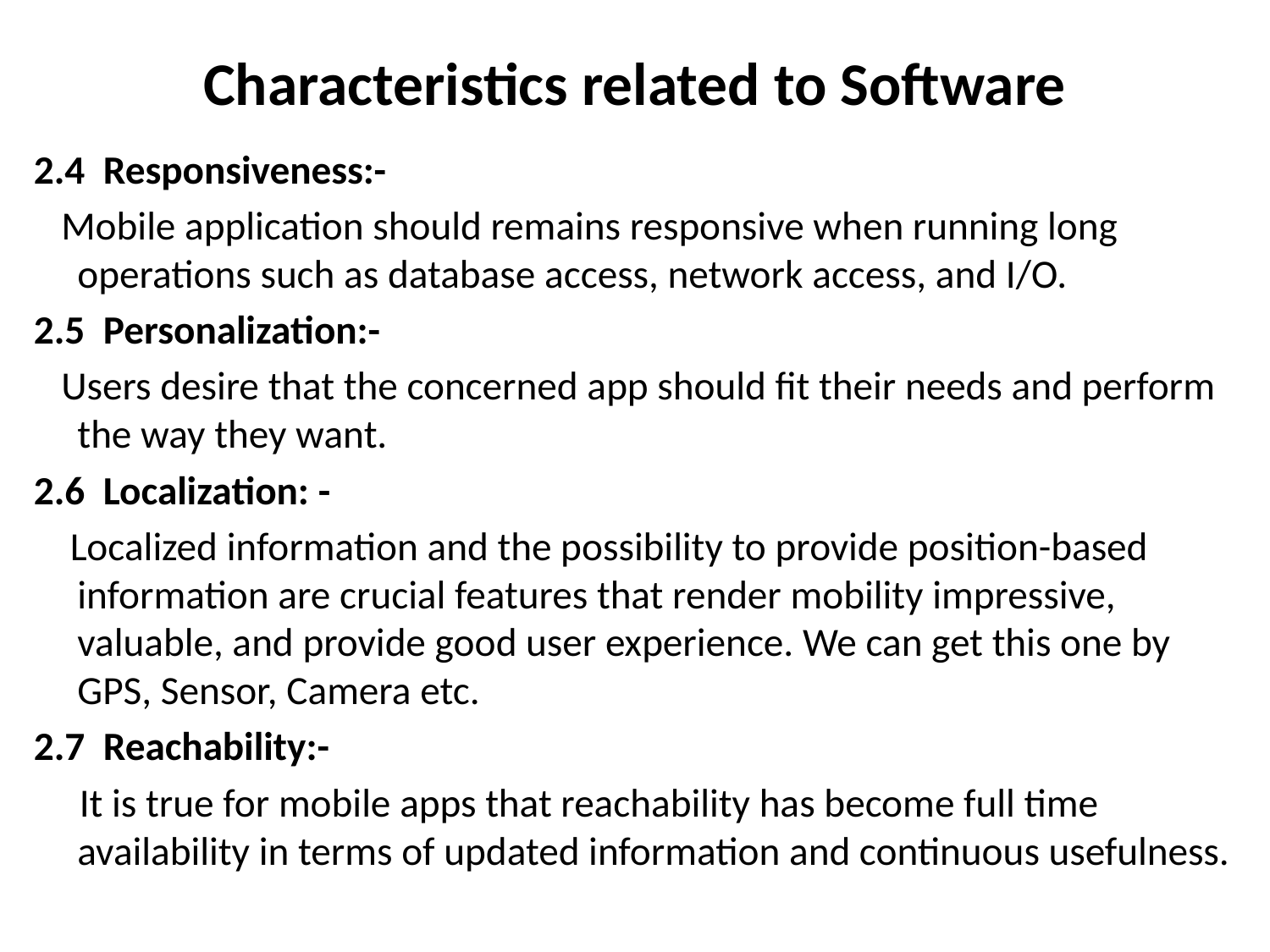

# Characteristics related to Software
2.4  Responsiveness:-
   Mobile application should remains responsive when running long operations such as database access, network access, and I/O.
2.5  Personalization:-
   Users desire that the concerned app should fit their needs and perform the way they want.
2.6  Localization: -
    Localized information and the possibility to provide position-based information are crucial features that render mobility impressive, valuable, and provide good user experience. We can get this one by GPS, Sensor, Camera etc.
2.7  Reachability:-
     It is true for mobile apps that reachability has become full time availability in terms of updated information and continuous usefulness.